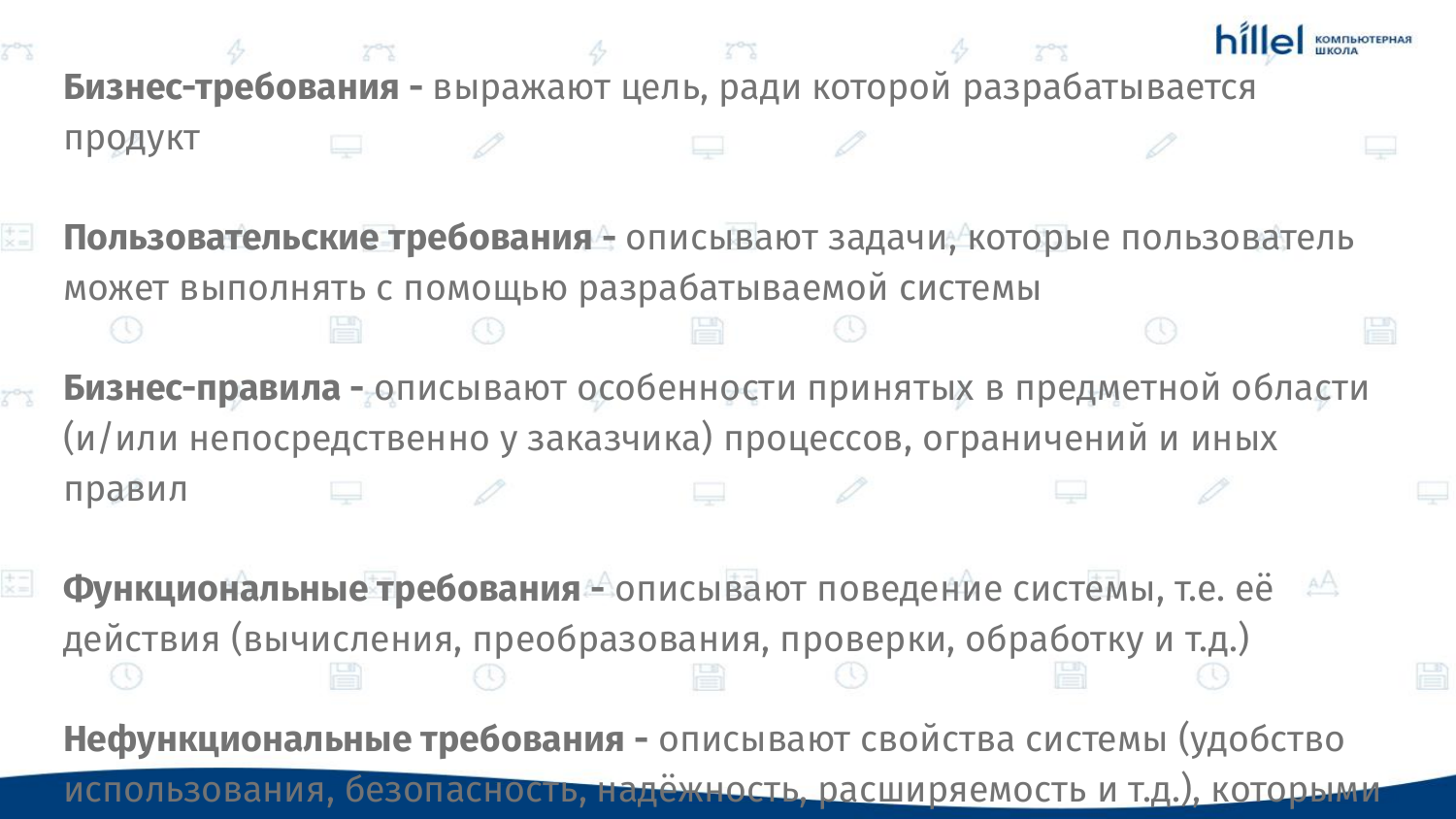

Бизнес-требования - выражают цель, ради которой разрабатывается продукт

Пользовательские требования - описывают задачи, которые пользователь может выполнять с помощью разрабатываемой системы

Бизнес-правила - описывают особенности принятых в предметной области (и/или непосредственно у заказчика) процессов, ограничений и иных правил

Функциональные требования - описывают поведение системы, т.е. её действия (вычисления, преобразования, проверки, обработку и т.д.)

Нефункциональные требования - описывают свойства системы (удобство использования, безопасность, надёжность, расширяемость и т.д.), которыми она должна обладать при реализации своего поведения.